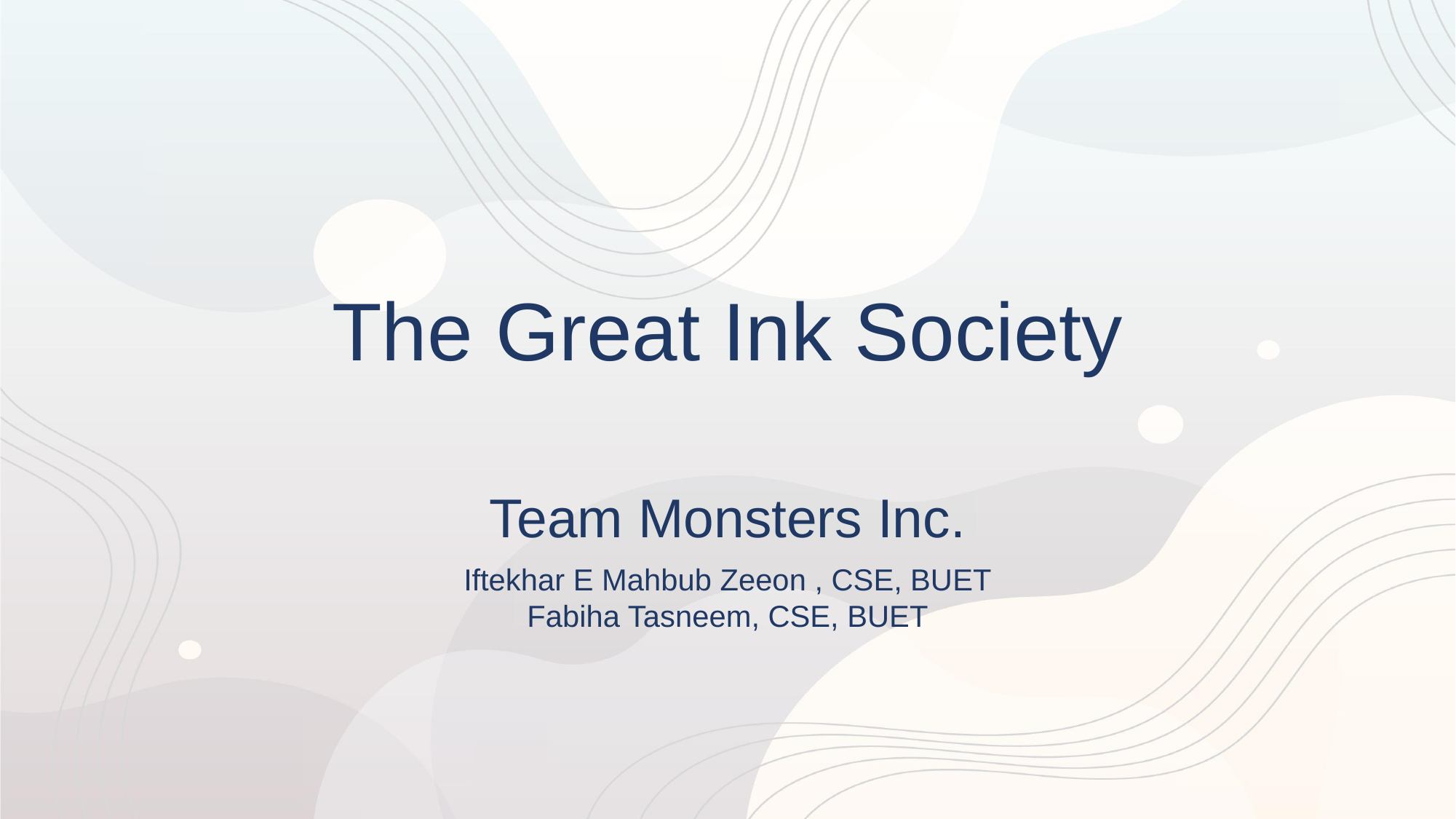

The Great Ink Society
Team Monsters Inc.
Iftekhar E Mahbub Zeeon , CSE, BUET
Fabiha Tasneem, CSE, BUET